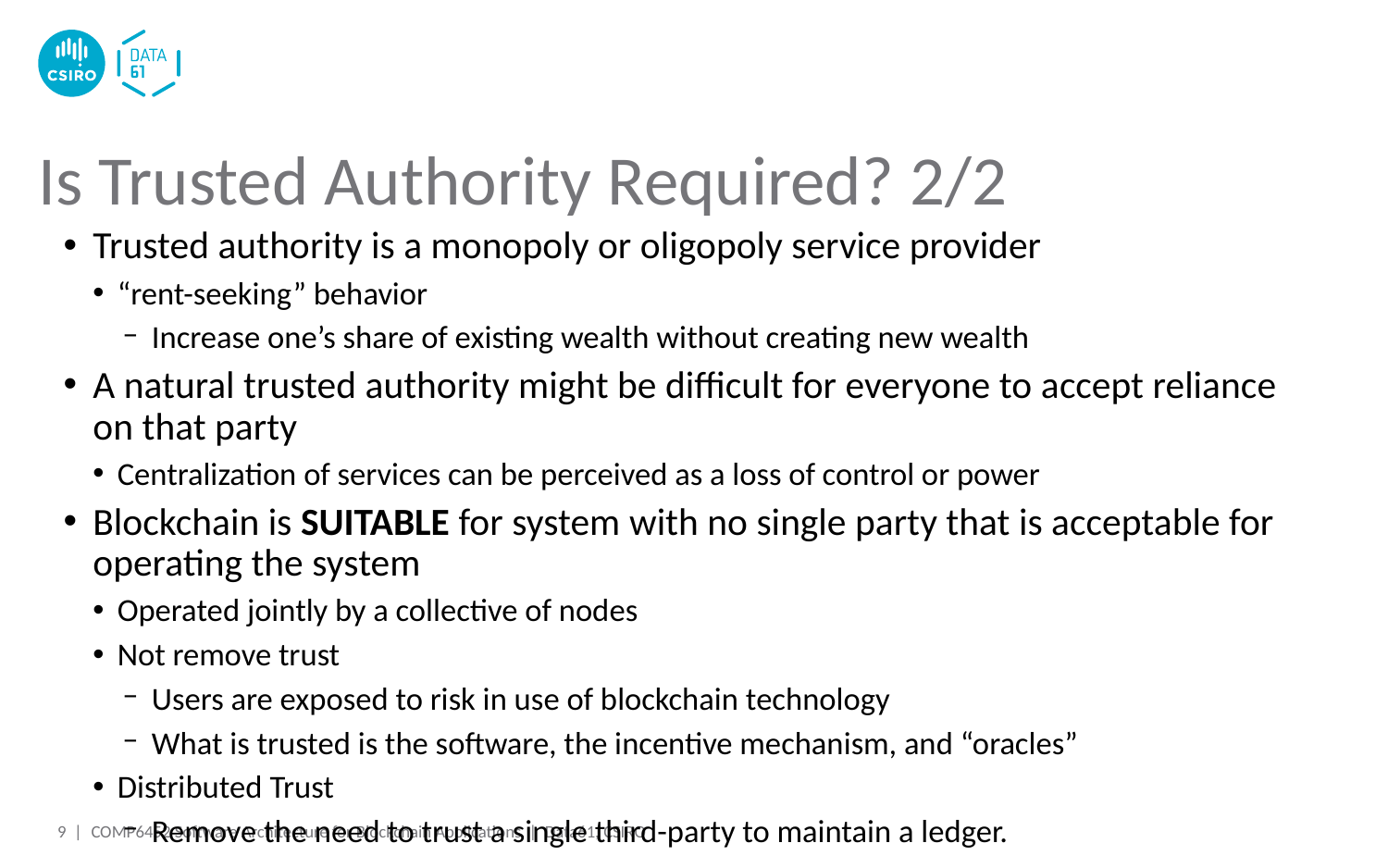

# Is Trusted Authority Required? 2/2
Trusted authority is a monopoly or oligopoly service provider
“rent-seeking” behavior
Increase one’s share of existing wealth without creating new wealth
A natural trusted authority might be difficult for everyone to accept reliance on that party
Centralization of services can be perceived as a loss of control or power
Blockchain is SUITABLE for system with no single party that is acceptable for operating the system
Operated jointly by a collective of nodes
Not remove trust
Users are exposed to risk in use of blockchain technology
What is trusted is the software, the incentive mechanism, and “oracles”
Distributed Trust
Remove the need to trust a single third-party to maintain a ledger.

9  |
COMP6452 Software Architecture for Blockchain Applications  |  Data61, CSIRO